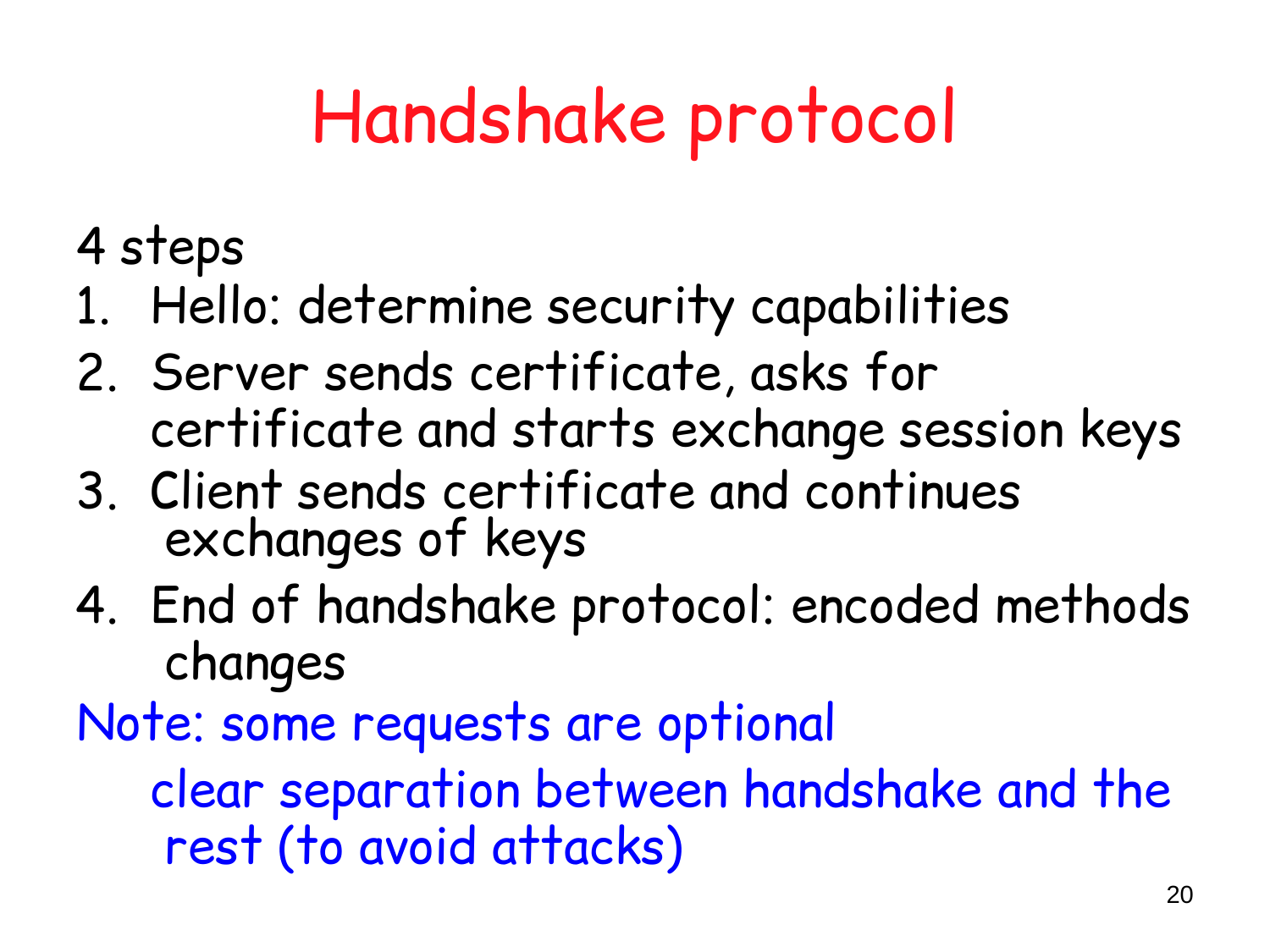

# Handshake protocol
4 steps
Hello: determine security capabilities
Server sends certificate, asks for  certificate and starts exchange session keys
Client sends certificate and continues  exchanges of keys
End of handshake protocol: encoded methods  changes
Note: some requests are optional
clear separation between handshake and the  rest (to avoid attacks)
20